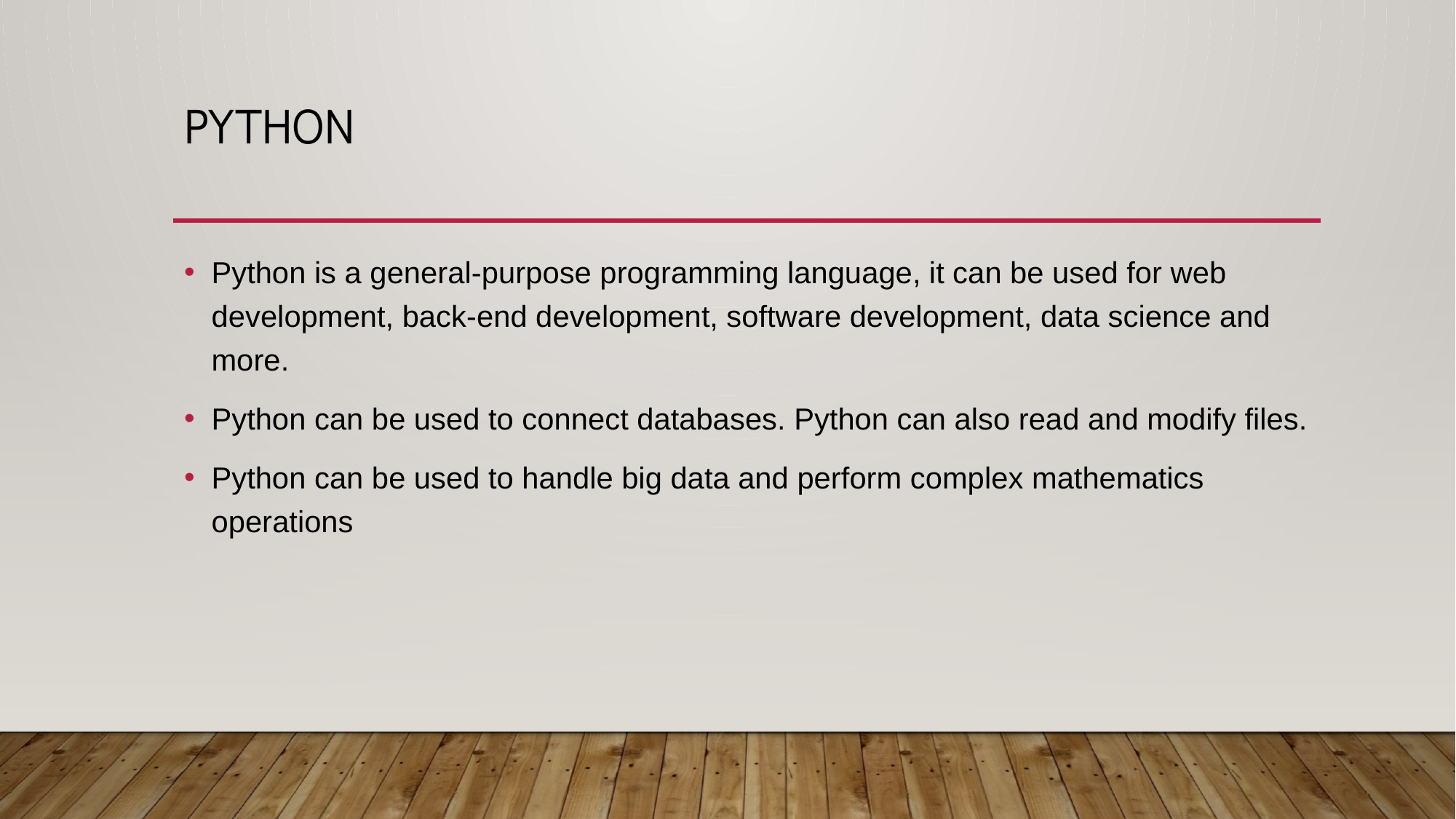

# python
Python is a general-purpose programming language, it can be used for web development, back-end development, software development, data science and more.
Python can be used to connect databases. Python can also read and modify files.
Python can be used to handle big data and perform complex mathematics operations